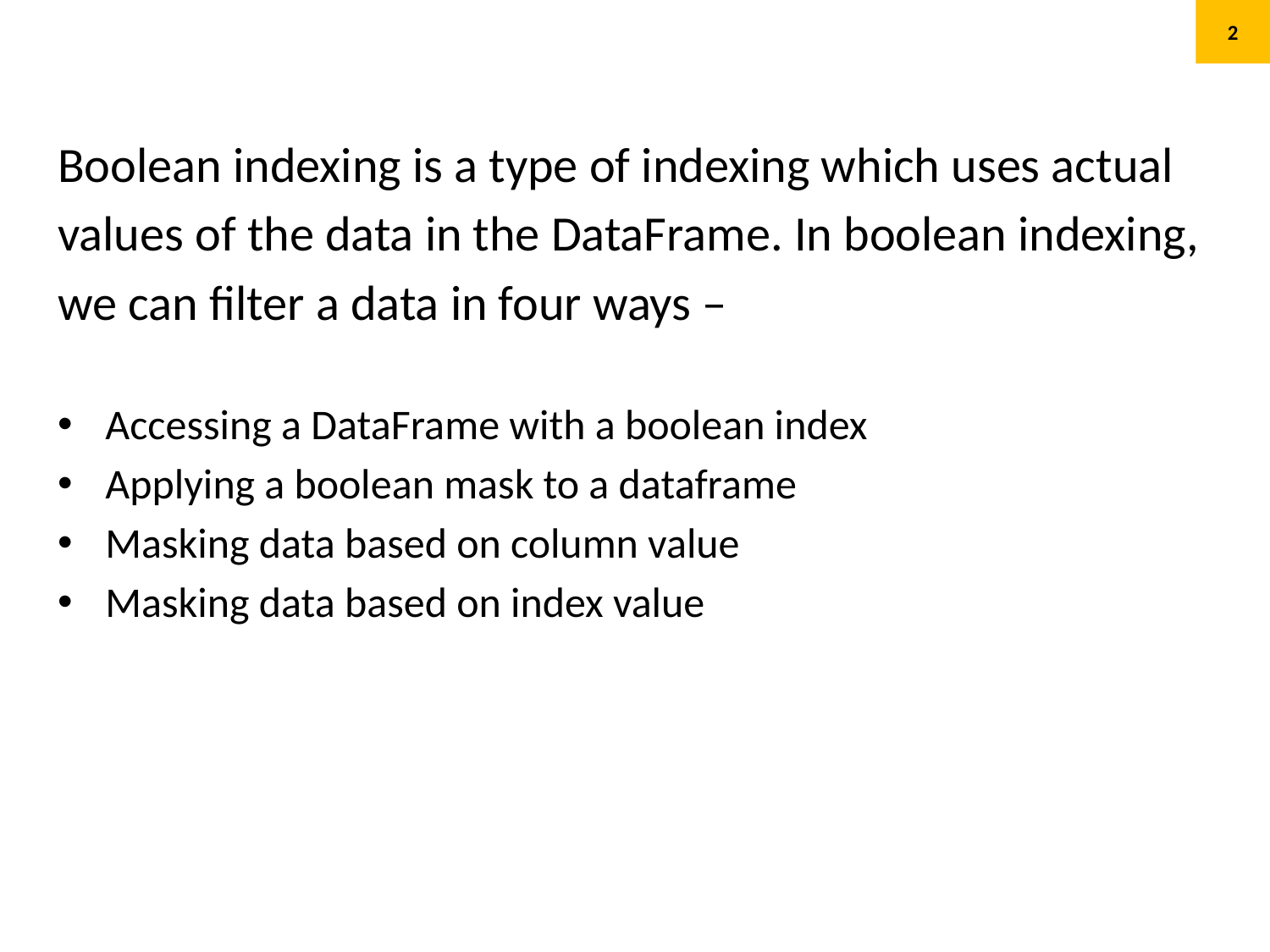

#
2
Boolean indexing is a type of indexing which uses actual
values of the data in the DataFrame. In boolean indexing,
we can filter a data in four ways –

Accessing a DataFrame with a boolean index
Applying a boolean mask to a dataframe
Masking data based on column value
Masking data based on index value